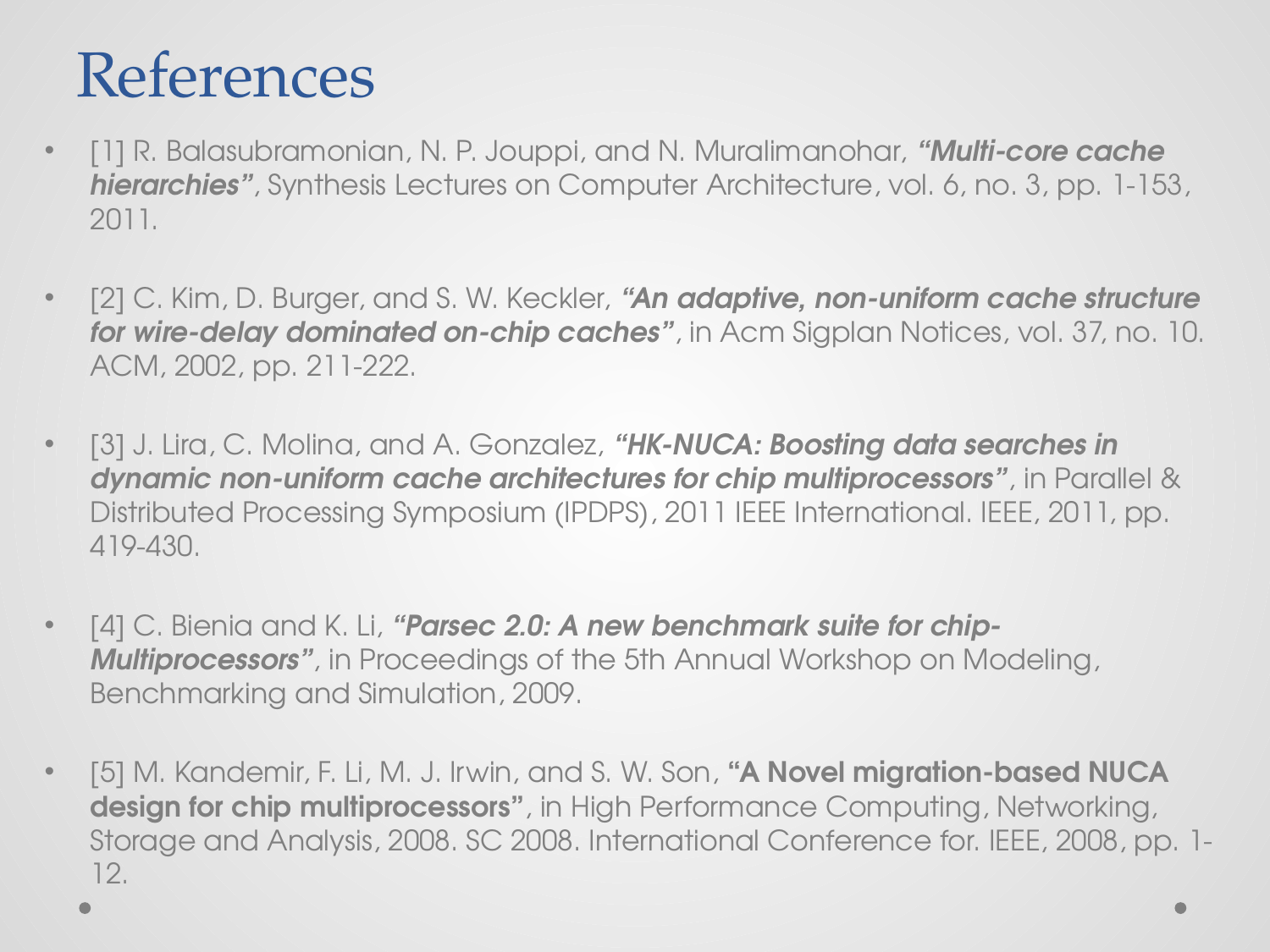

# References
[1] R. Balasubramonian, N. P. Jouppi, and N. Muralimanohar, “Multi-core cache hierarchies”, Synthesis Lectures on Computer Architecture, vol. 6, no. 3, pp. 1-153, 2011.

[2] C. Kim, D. Burger, and S. W. Keckler, “An adaptive, non-uniform cache structure for wire-delay dominated on-chip caches”, in Acm Sigplan Notices, vol. 37, no. 10. ACM, 2002, pp. 211-222.

[3] J. Lira, C. Molina, and A. Gonzalez, “HK-NUCA: Boosting data searches in dynamic non-uniform cache architectures for chip multiprocessors”, in Parallel & Distributed Processing Symposium (IPDPS), 2011 IEEE International. IEEE, 2011, pp. 419-430.

[4] C. Bienia and K. Li, “Parsec 2.0: A new benchmark suite for chip-Multiprocessors”, in Proceedings of the 5th Annual Workshop on Modeling, Benchmarking and Simulation, 2009.

[5] M. Kandemir, F. Li, M. J. Irwin, and S. W. Son, “A Novel migration-based NUCA design for chip multiprocessors”, in High Performance Computing, Networking, Storage and Analysis, 2008. SC 2008. International Conference for. IEEE, 2008, pp. 1-12.